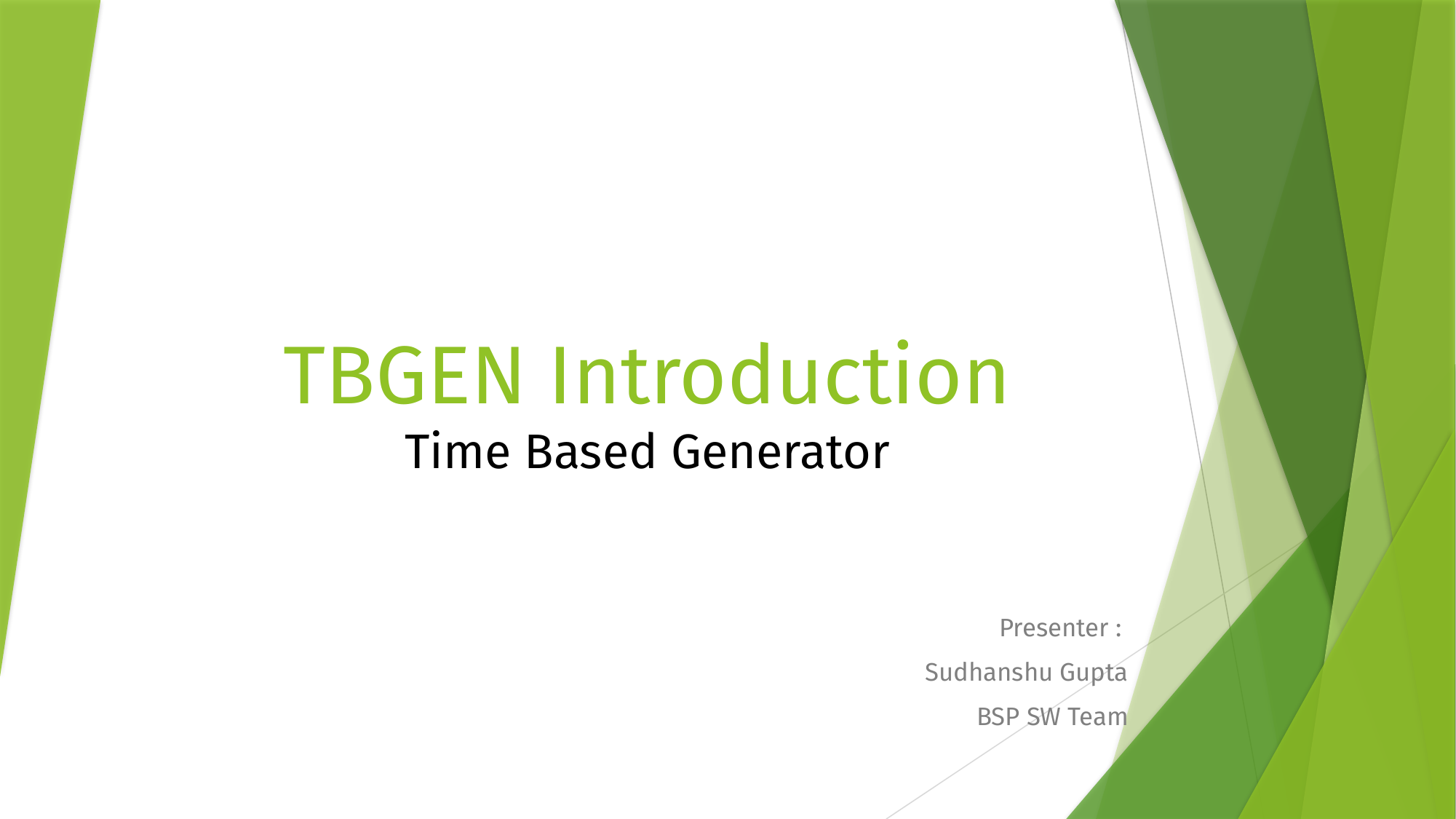

# TBGEN Introduction Time Based Generator
Presenter :
Sudhanshu Gupta
BSP SW Team